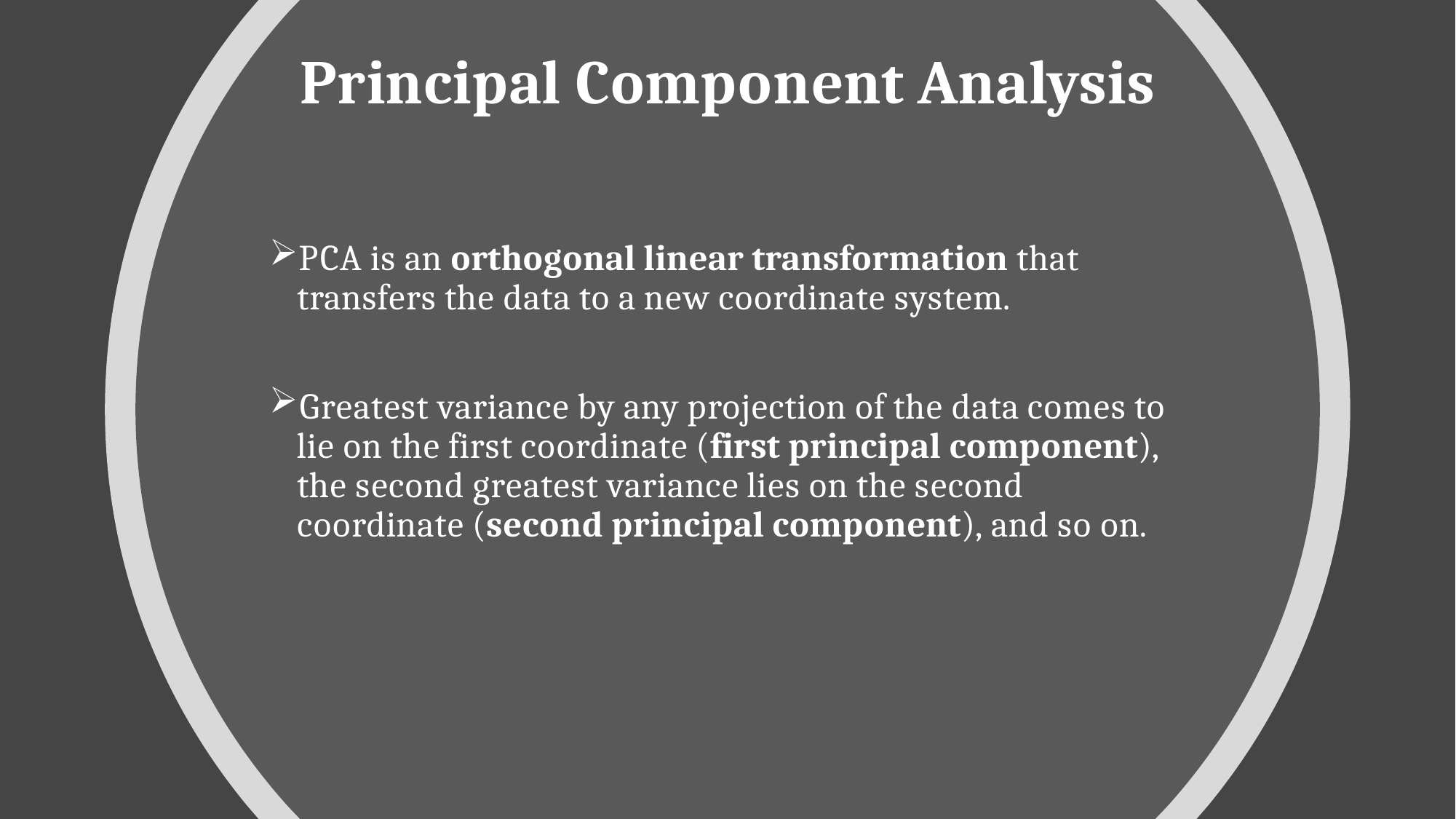

# Principal Component Analysis
PCA is an orthogonal linear transformation that transfers the data to a new coordinate system.

Greatest variance by any projection of the data comes to lie on the first coordinate (first principal component), the second greatest variance lies on the second coordinate (second principal component), and so on.